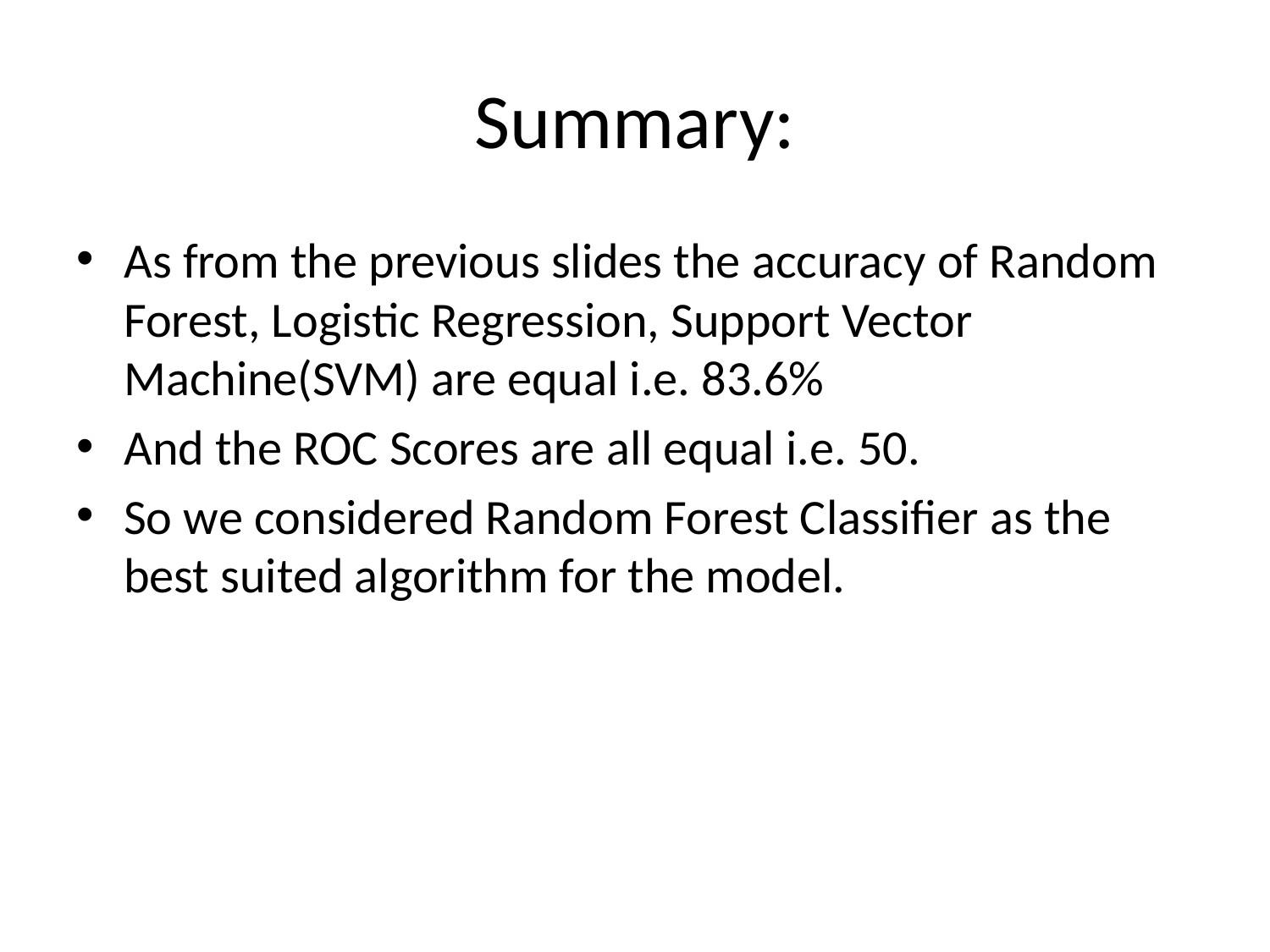

# Summary:
As from the previous slides the accuracy of Random Forest, Logistic Regression, Support Vector Machine(SVM) are equal i.e. 83.6%
And the ROC Scores are all equal i.e. 50.
So we considered Random Forest Classifier as the best suited algorithm for the model.